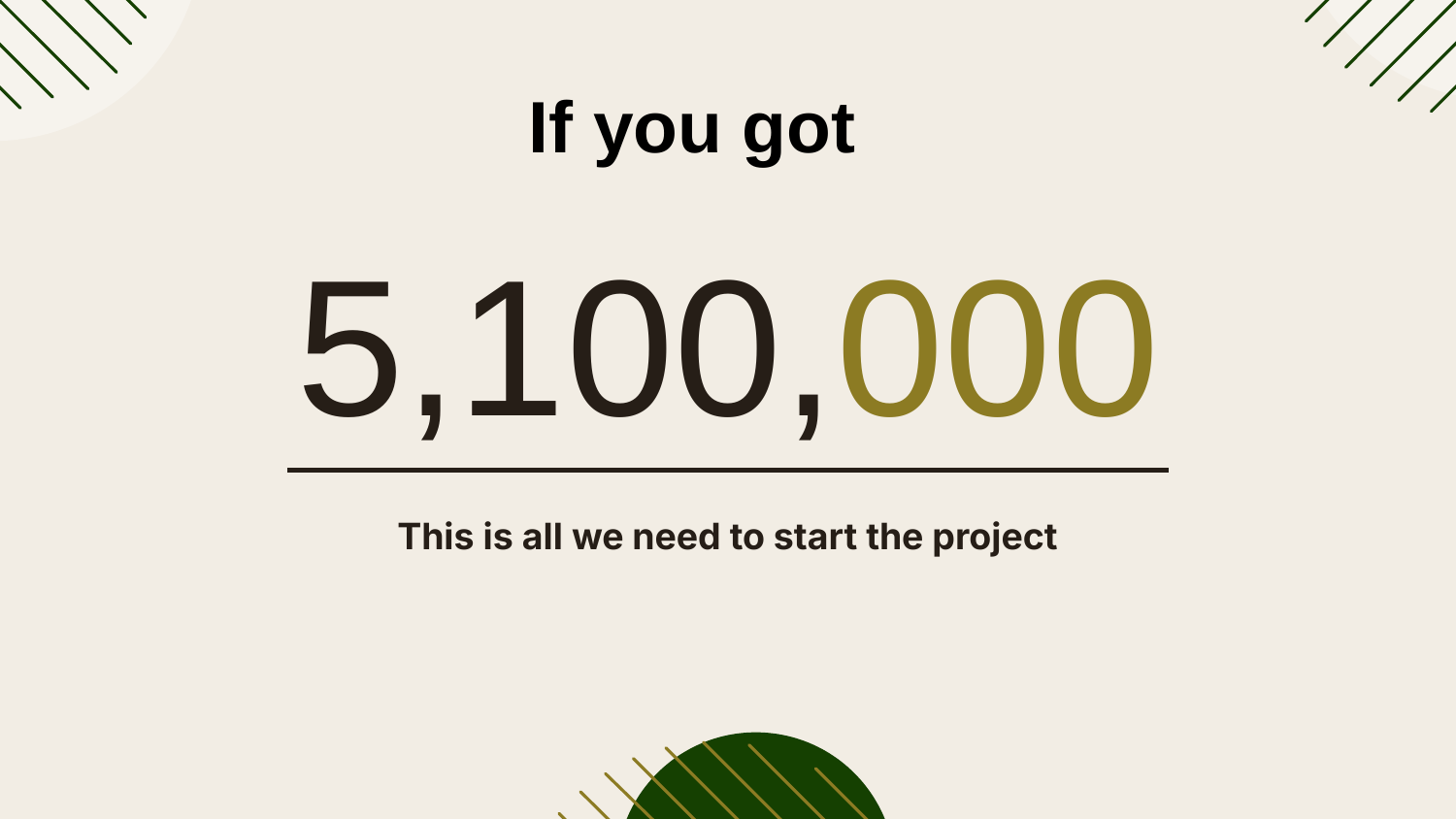

If you got
# 5,100,000
This is all we need to start the project